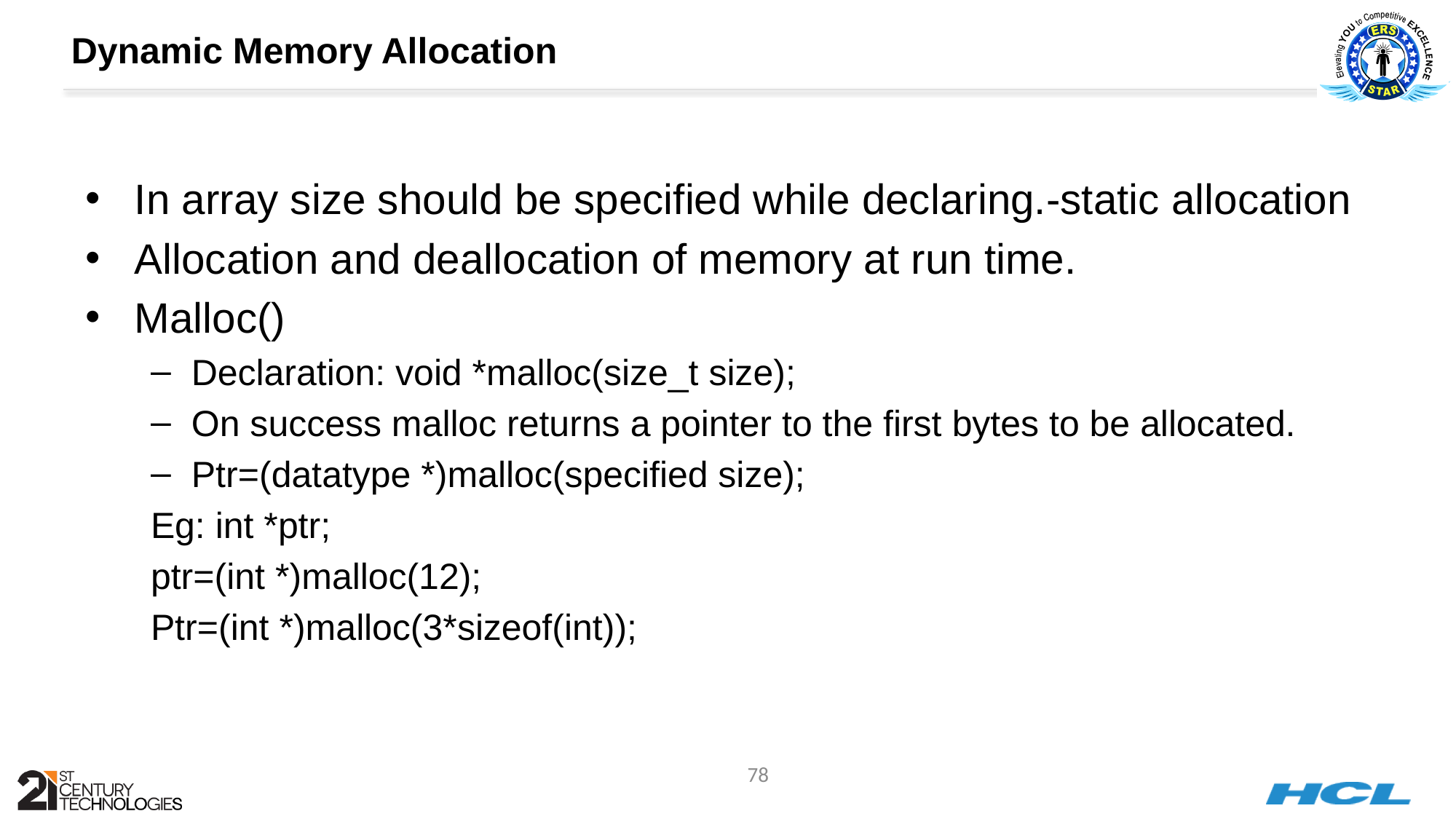

# Dynamic Memory Allocation
In array size should be specified while declaring.-static allocation
Allocation and deallocation of memory at run time.
Malloc()
Declaration: void *malloc(size_t size);
On success malloc returns a pointer to the first bytes to be allocated.
Ptr=(datatype *)malloc(specified size);
Eg: int *ptr;
ptr=(int *)malloc(12);
Ptr=(int *)malloc(3*sizeof(int));

78